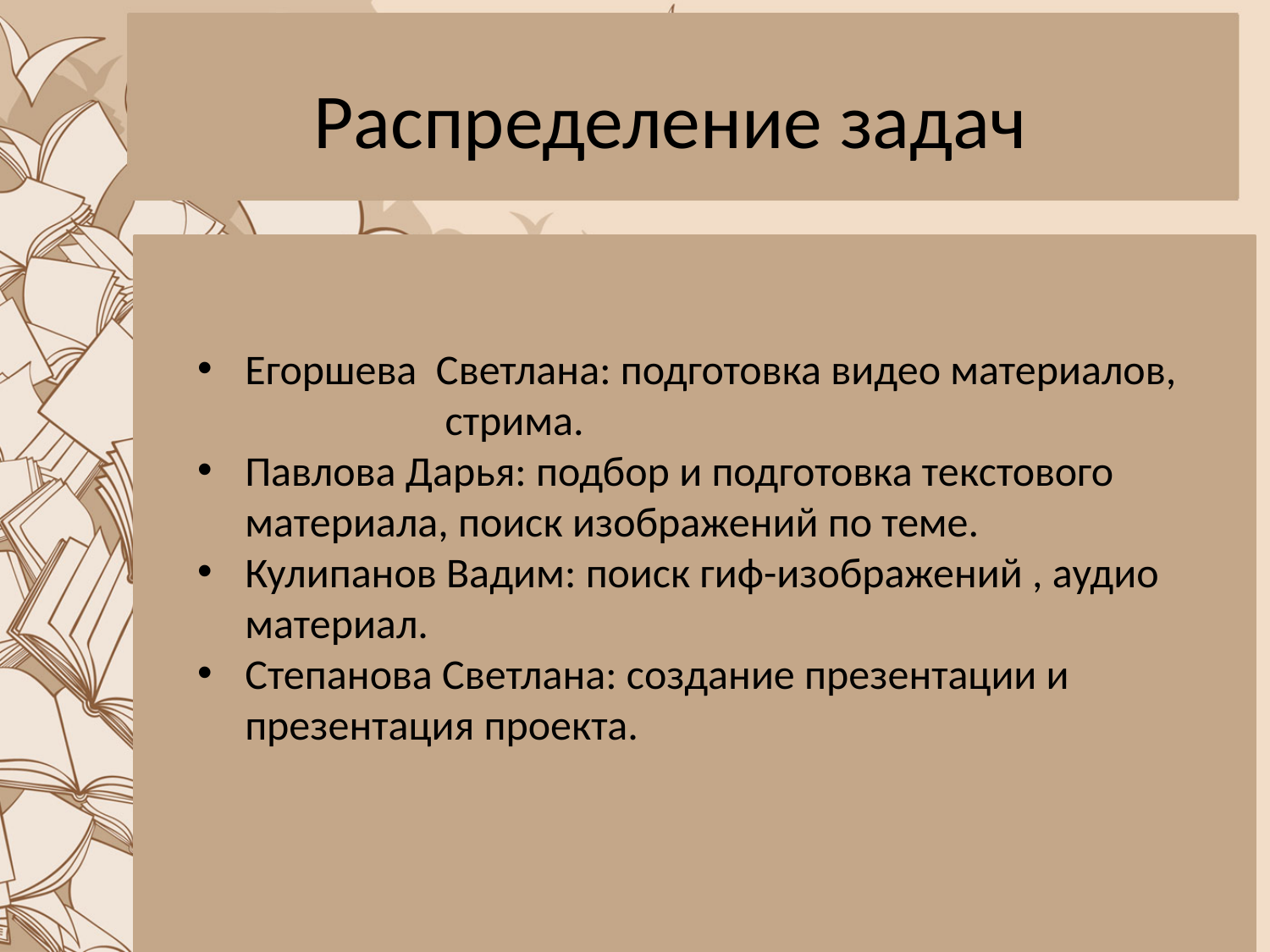

# Распределение задач

Егоршева  Светлана: подготовка видео материалов,                      стрима.
Павлова Дарья: подбор и подготовка текстового материала, поиск изображений по теме.
Кулипанов Вадим: поиск гиф-изображений , аудио материал.
Степанова Светлана: создание презентации и презентация проекта.